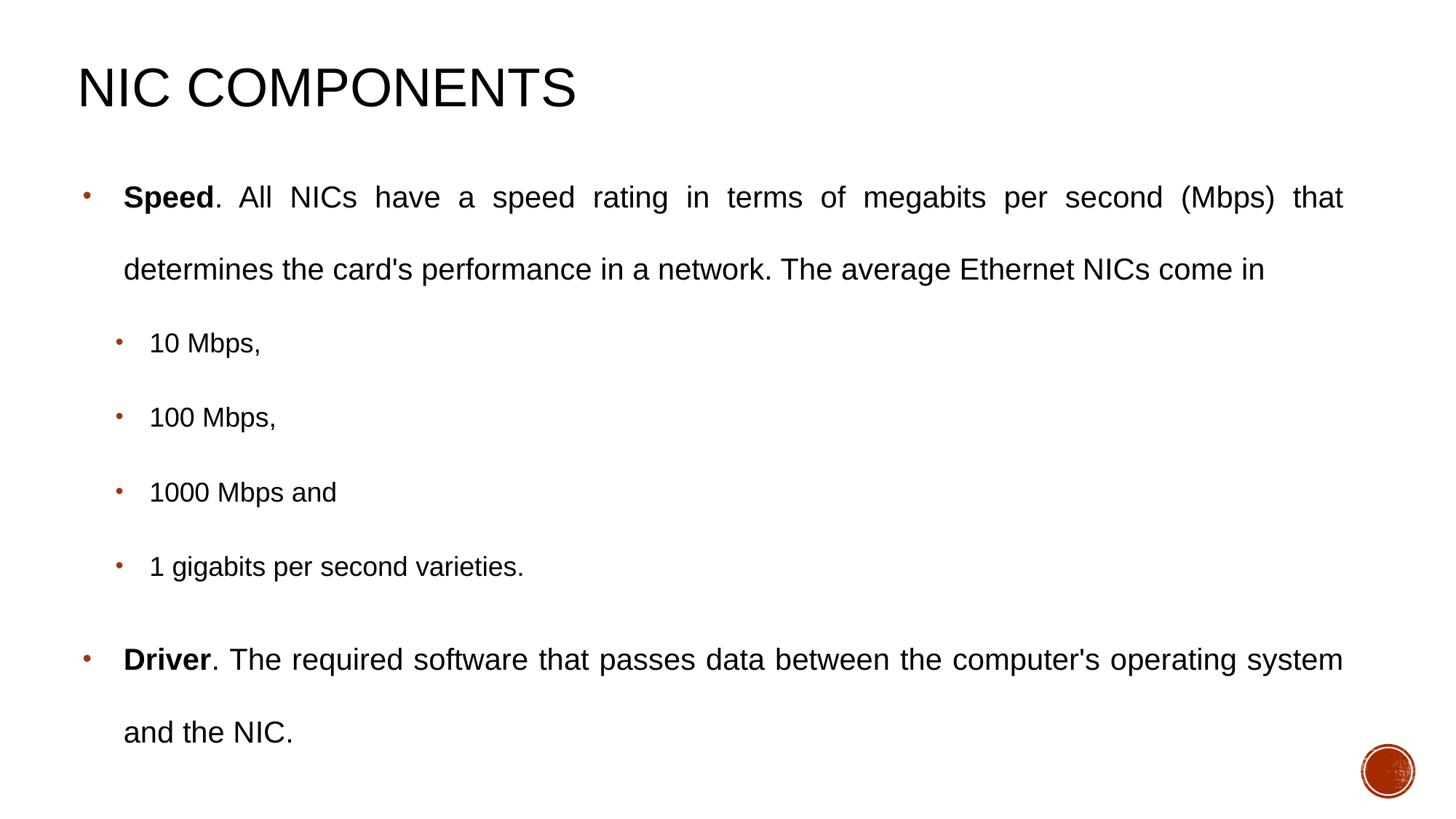

# NIC components
Speed. All NICs have a speed rating in terms of megabits per second (Mbps) that determines the card's performance in a network. The average Ethernet NICs come in
10 Mbps,
100 Mbps,
1000 Mbps and
1 gigabits per second varieties.
Driver. The required software that passes data between the computer's operating system and the NIC.